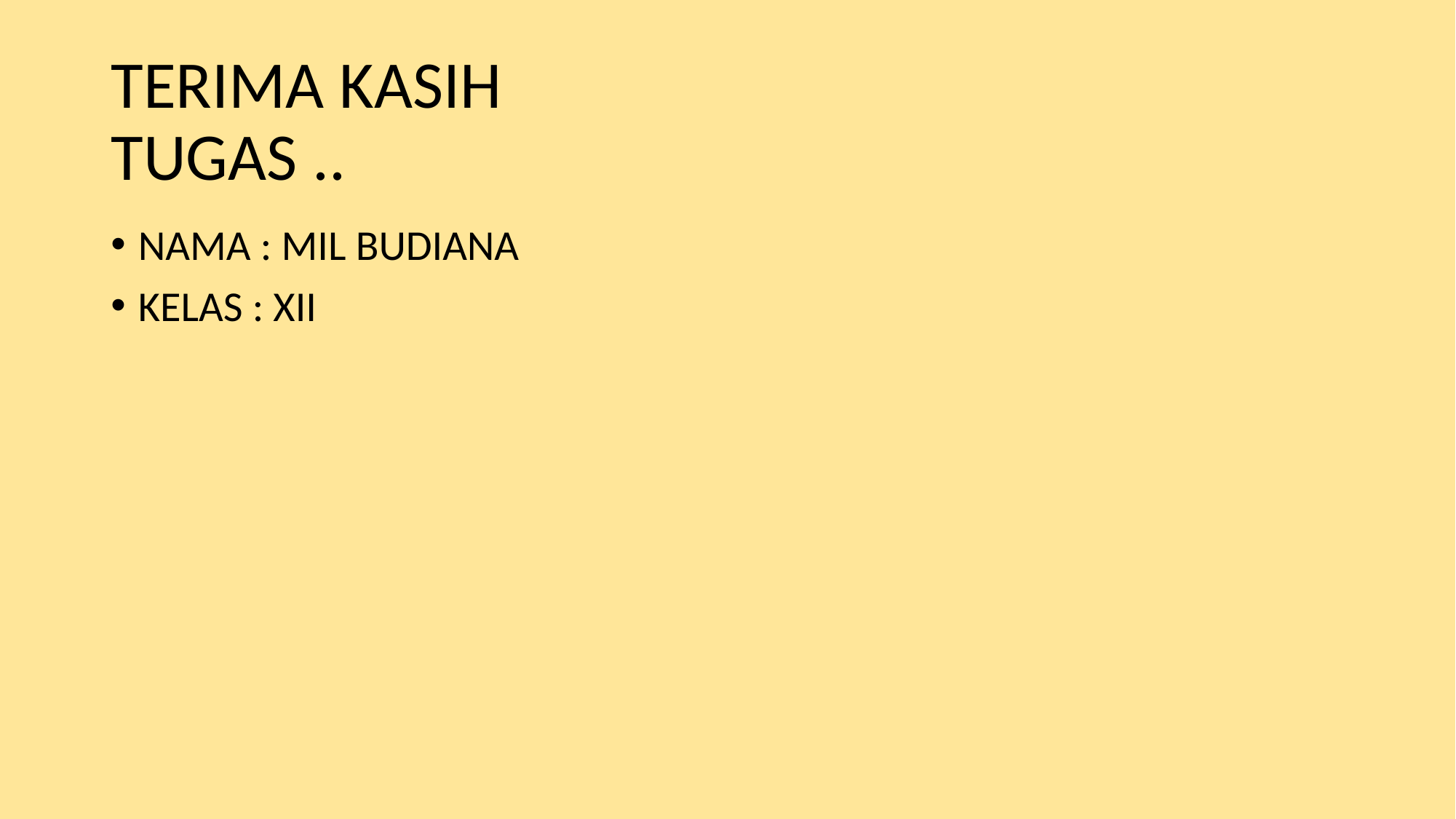

# TERIMA KASIH TUGAS ..
NAMA : MIL BUDIANA
KELAS : XII
8